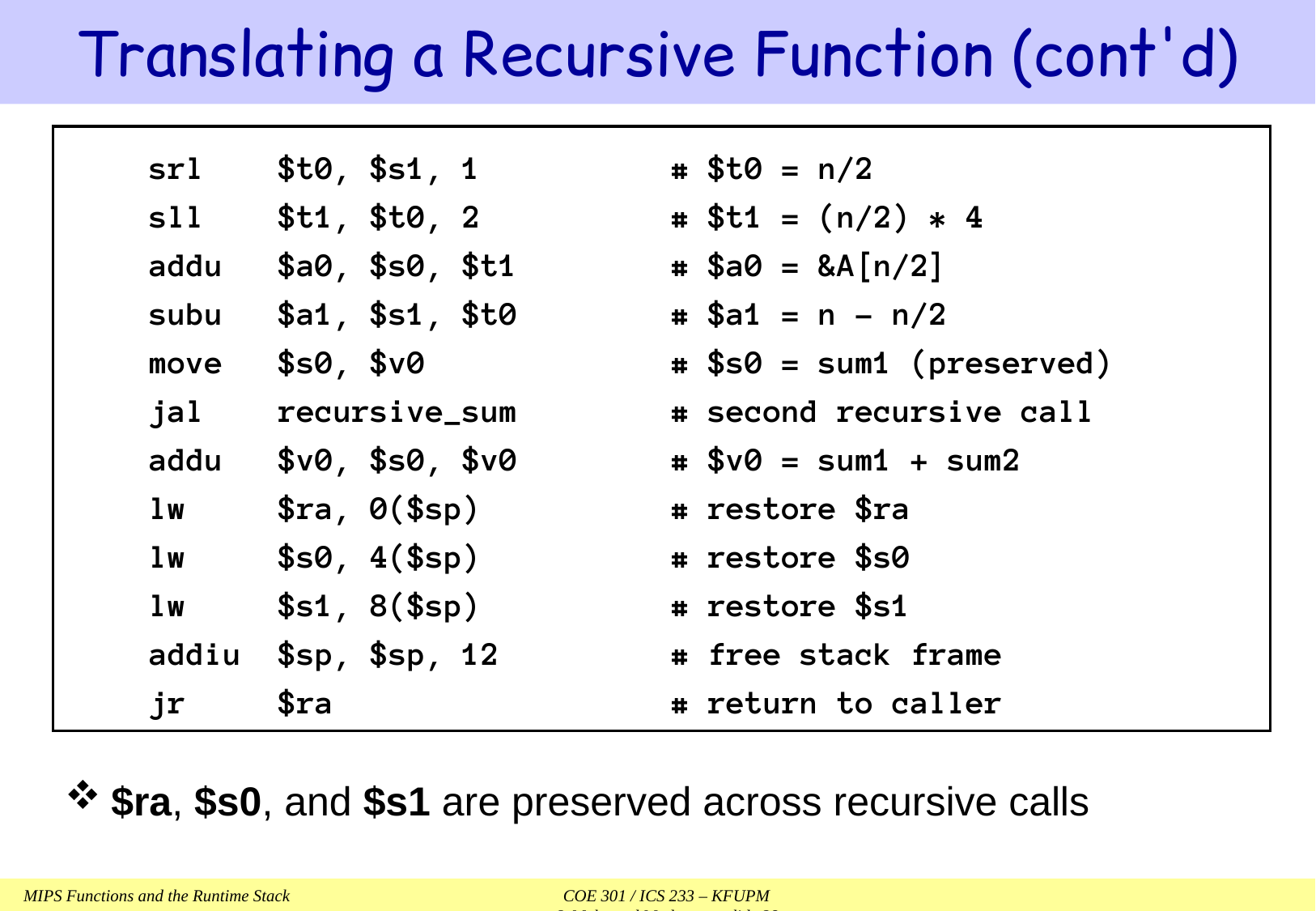

# Translating a Recursive Function (cont'd)
    srl    $t0, $s1, 1	# $t0 = n/2
    sll    $t1, $t0, 2	# $t1 = (n/2) * 4
    addu   $a0, $s0, $t1	# $a0 = &A[n/2]
    subu   $a1, $s1, $t0	# $a1 = n – n/2
    move   $s0, $v0	# $s0 = sum1 (preserved)
    jal    recursive_sum	# second recursive call
    addu   $v0, $s0, $v0	# $v0 = sum1 + sum2
    lw     $ra, 0($sp)	# restore $ra
    lw     $s0, 4($sp)	# restore $s0
    lw     $s1, 8($sp)	# restore $s1
    addiu  $sp, $sp, 12	# free stack frame
    jr     $ra	# return to caller
$ra, $s0, and $s1 are preserved across recursive calls